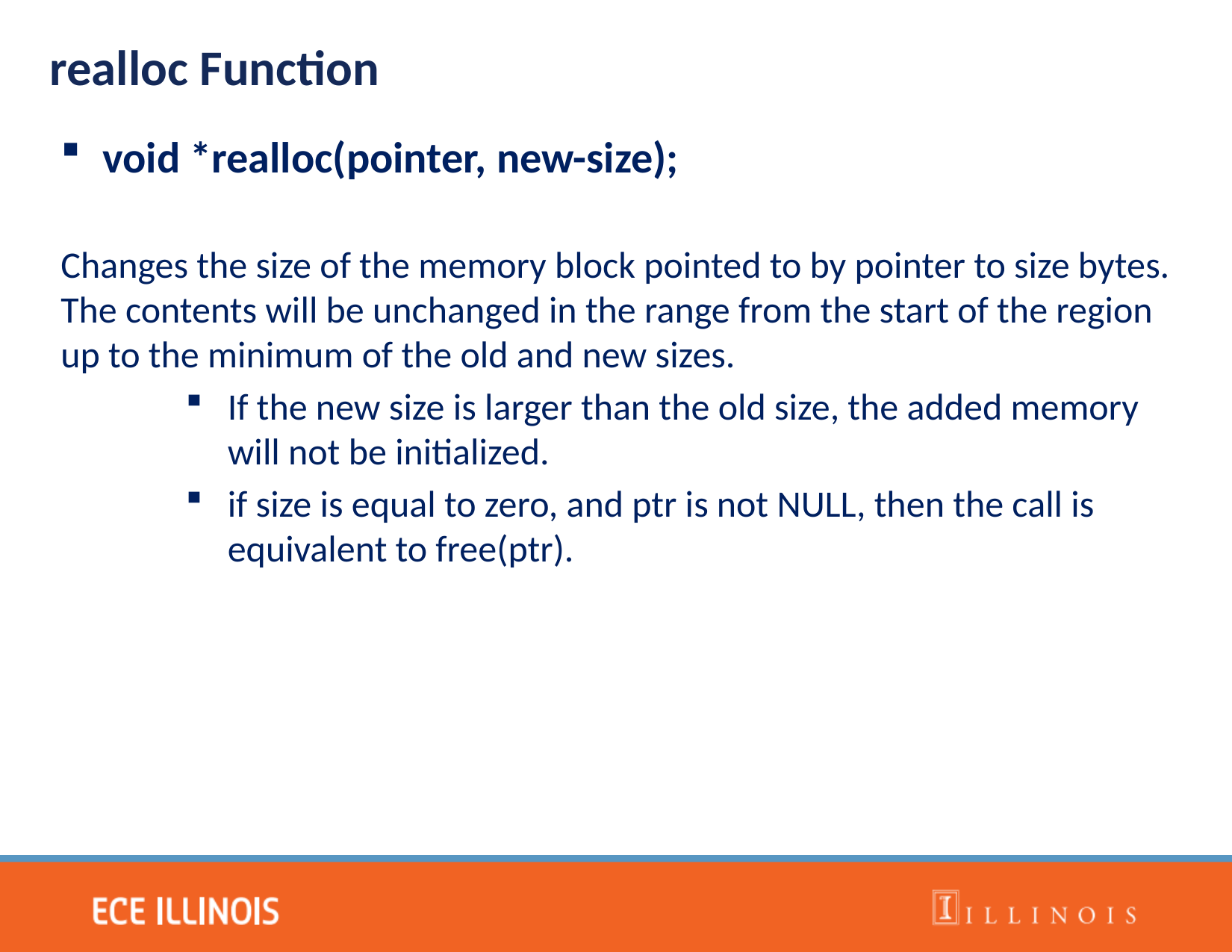

realloc Function
void *realloc(pointer, new-size);

Changes the size of the memory block pointed to by pointer to size bytes. The contents will be unchanged in the range from the start of the region up to the minimum of the old and new sizes.
If the new size is larger than the old size, the added memory will not be initialized.
if size is equal to zero, and ptr is not NULL, then the call is equivalent to free(ptr).